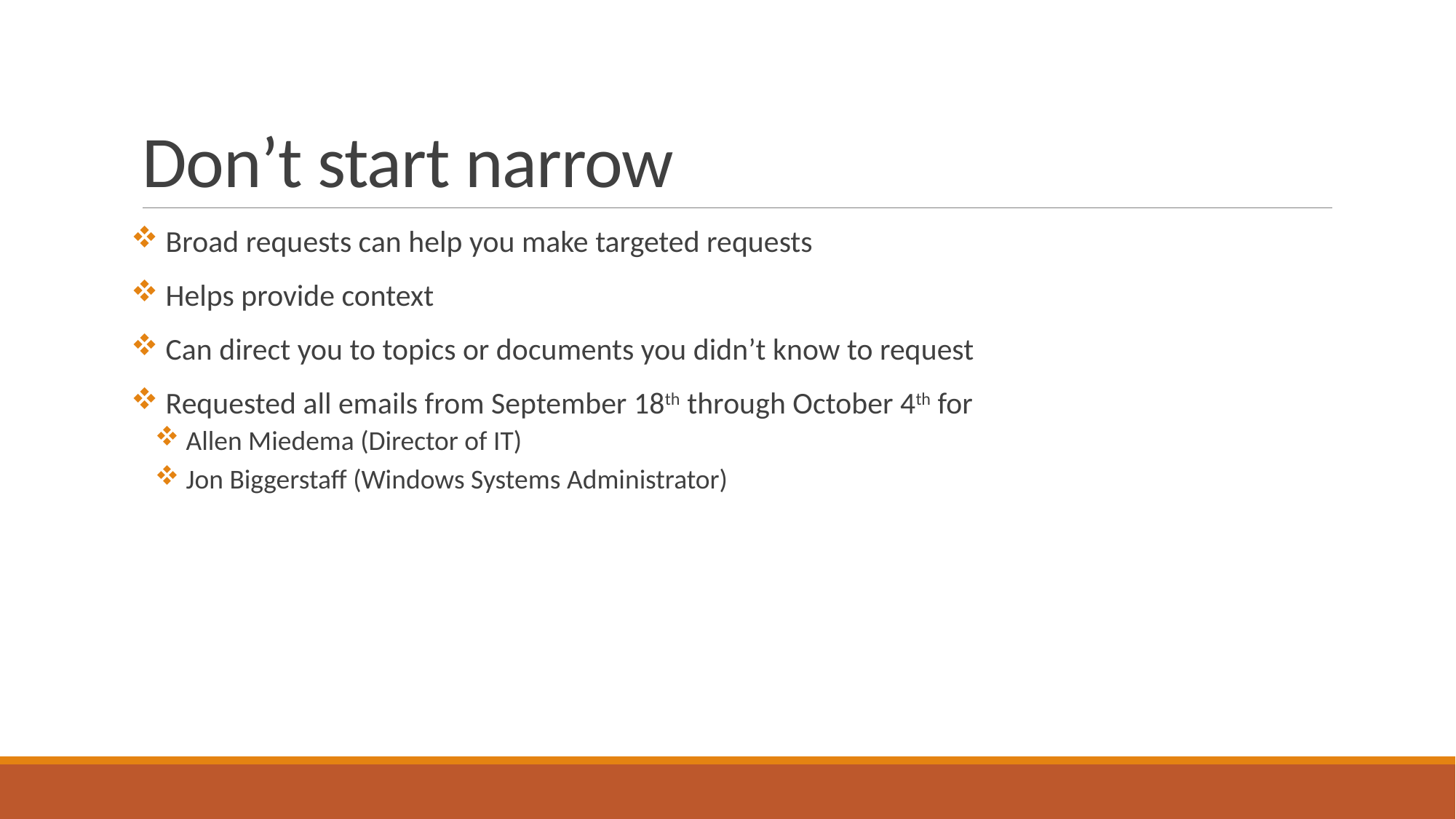

# Don’t start narrow
 Broad requests can help you make targeted requests
 Helps provide context
 Can direct you to topics or documents you didn’t know to request
 Requested all emails from September 18th through October 4th for
 Allen Miedema (Director of IT)
 Jon Biggerstaff (Windows Systems Administrator)